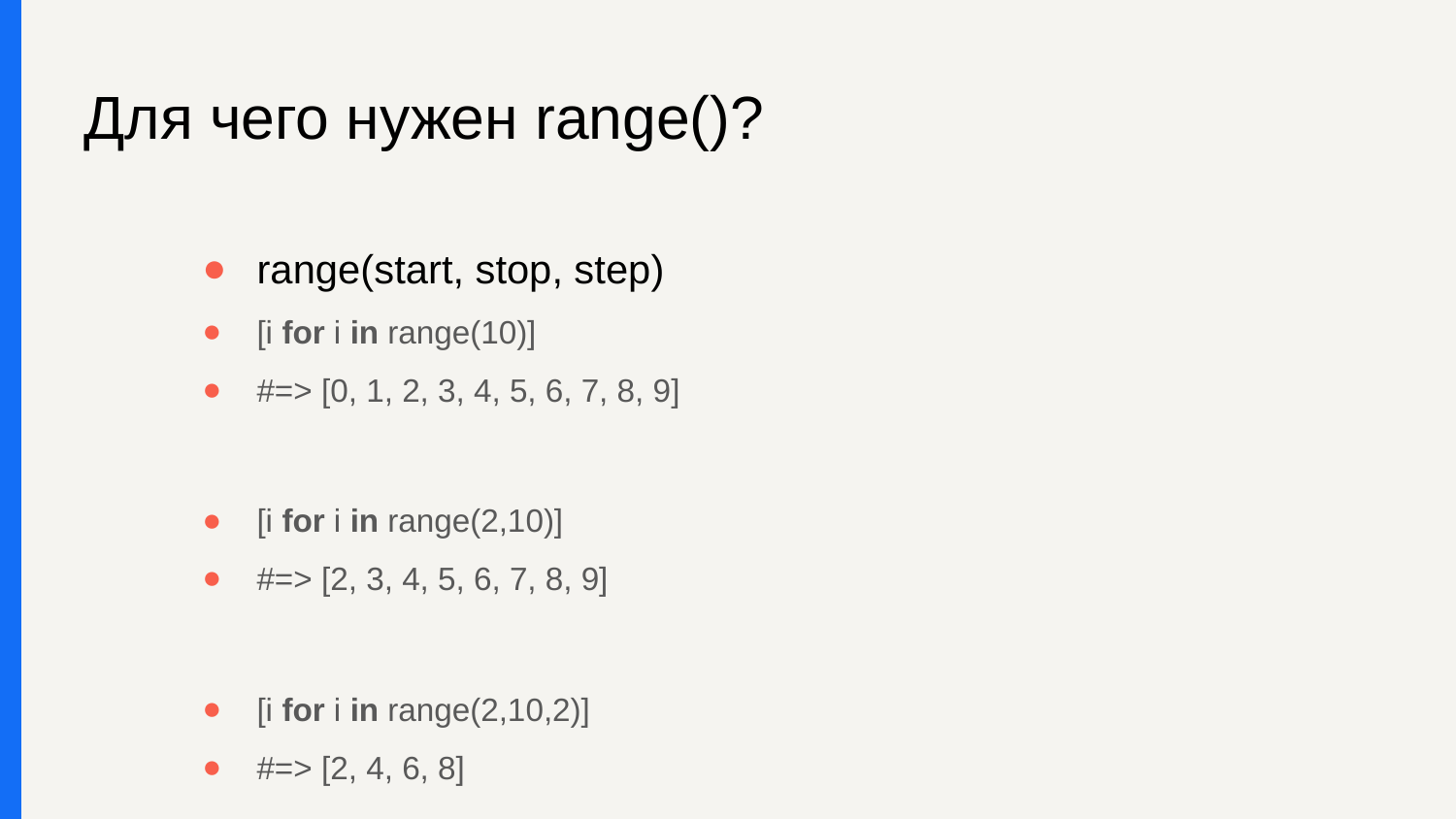

# Для чего нужен range()?
range(start, stop, step)
[i for i in range(10)]
#=> [0, 1, 2, 3, 4, 5, 6, 7, 8, 9]

[i for i in range(2,10)]
#=> [2, 3, 4, 5, 6, 7, 8, 9]

[i for i in range(2,10,2)]
#=> [2, 4, 6, 8]